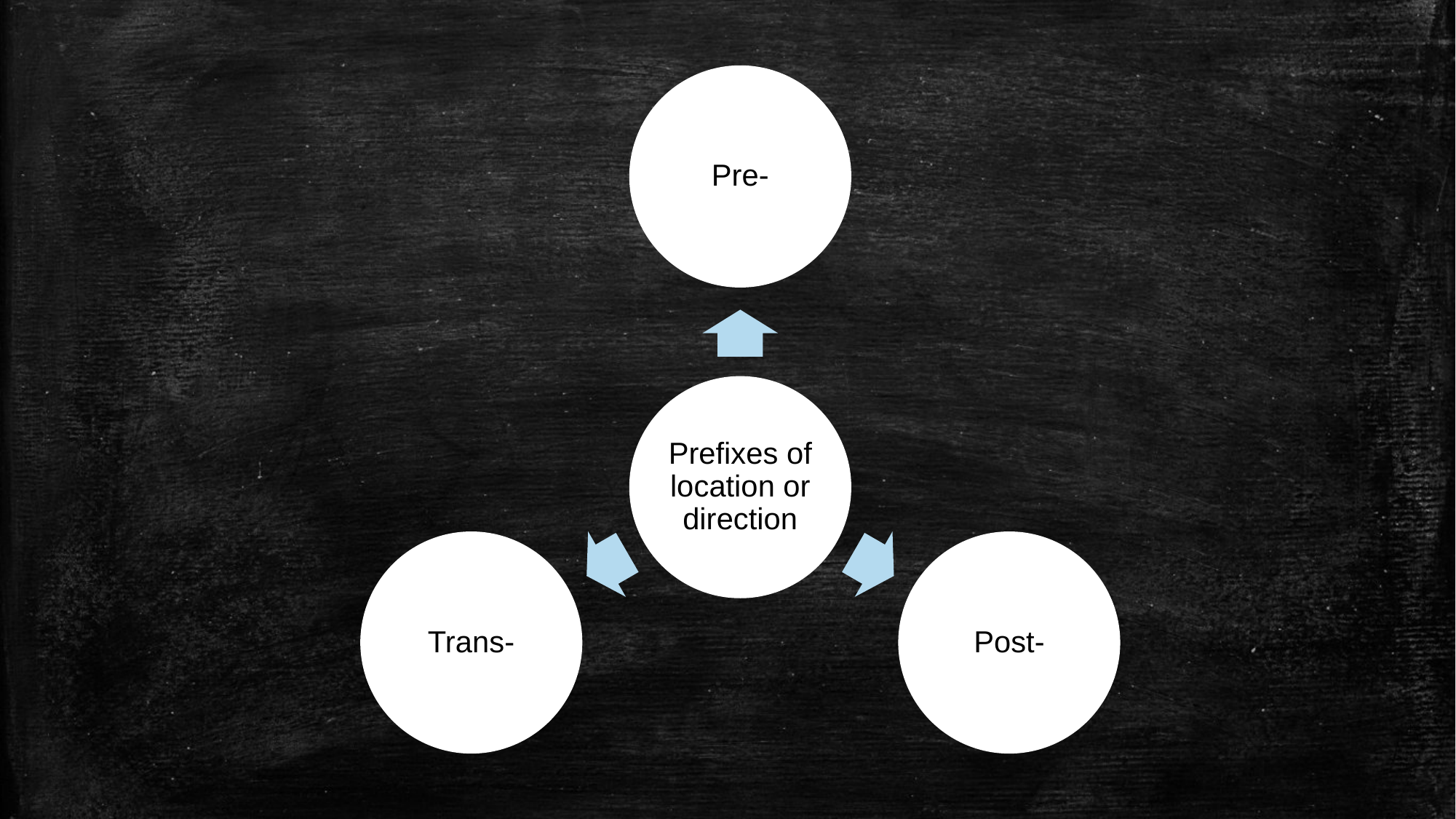

Prefixes of location or direction

Pre-

Post-

Trans-